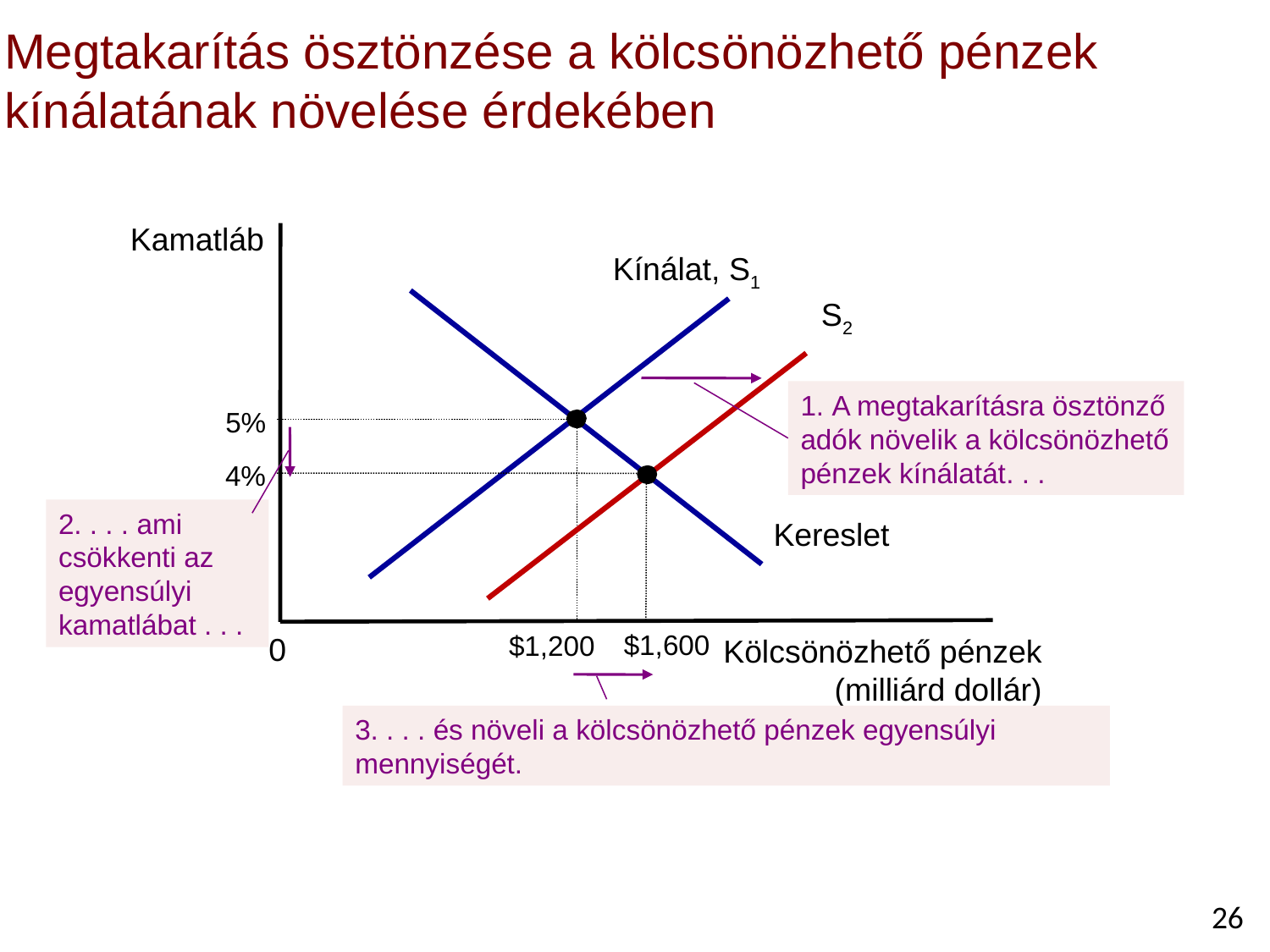

Megtakarítás ösztönzése a kölcsönözhető pénzek kínálatának növelése érdekében
Kamatláb

Kínálat, S1
S2
Kereslet
1. A megtakarításra ösztönző adók növelik a kölcsönözhető pénzek kínálatát. . .
5%

$1,200
2. . . . ami csökkenti az egyensúlyi kamatlábat . . .
4%

$1,600
0
Kölcsönözhető pénzek
(milliárd dollár)
3. . . . és növeli a kölcsönözhető pénzek egyensúlyi mennyiségét.
26